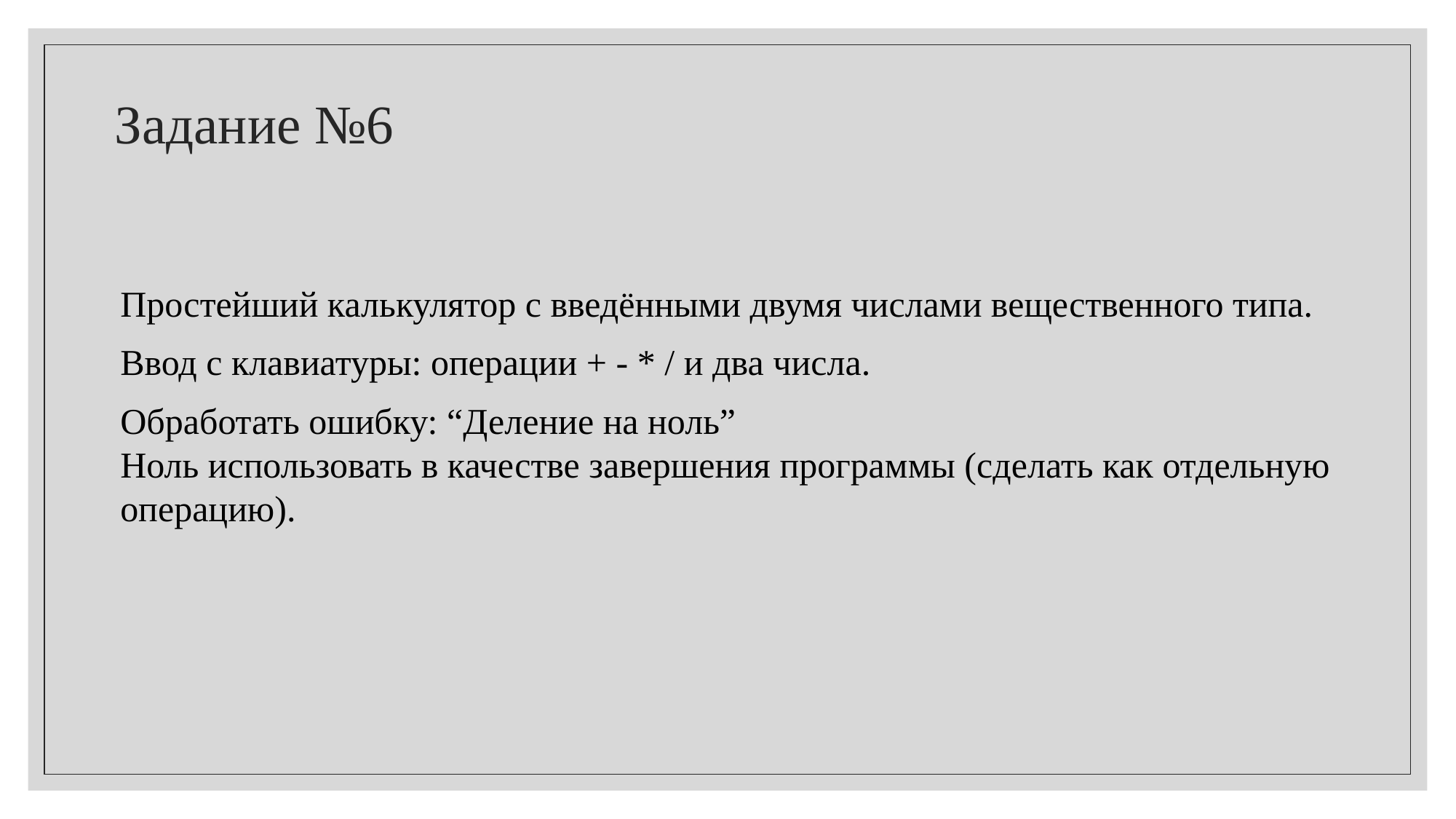

# Задание №6
Простейший калькулятор c введёнными двумя числами вещественного типа.
Ввод с клавиатуры: операции + - * / и два числа.
Обработать ошибку: “Деление на ноль”
Ноль использовать в качестве завершения программы (сделать как отдельную операцию).